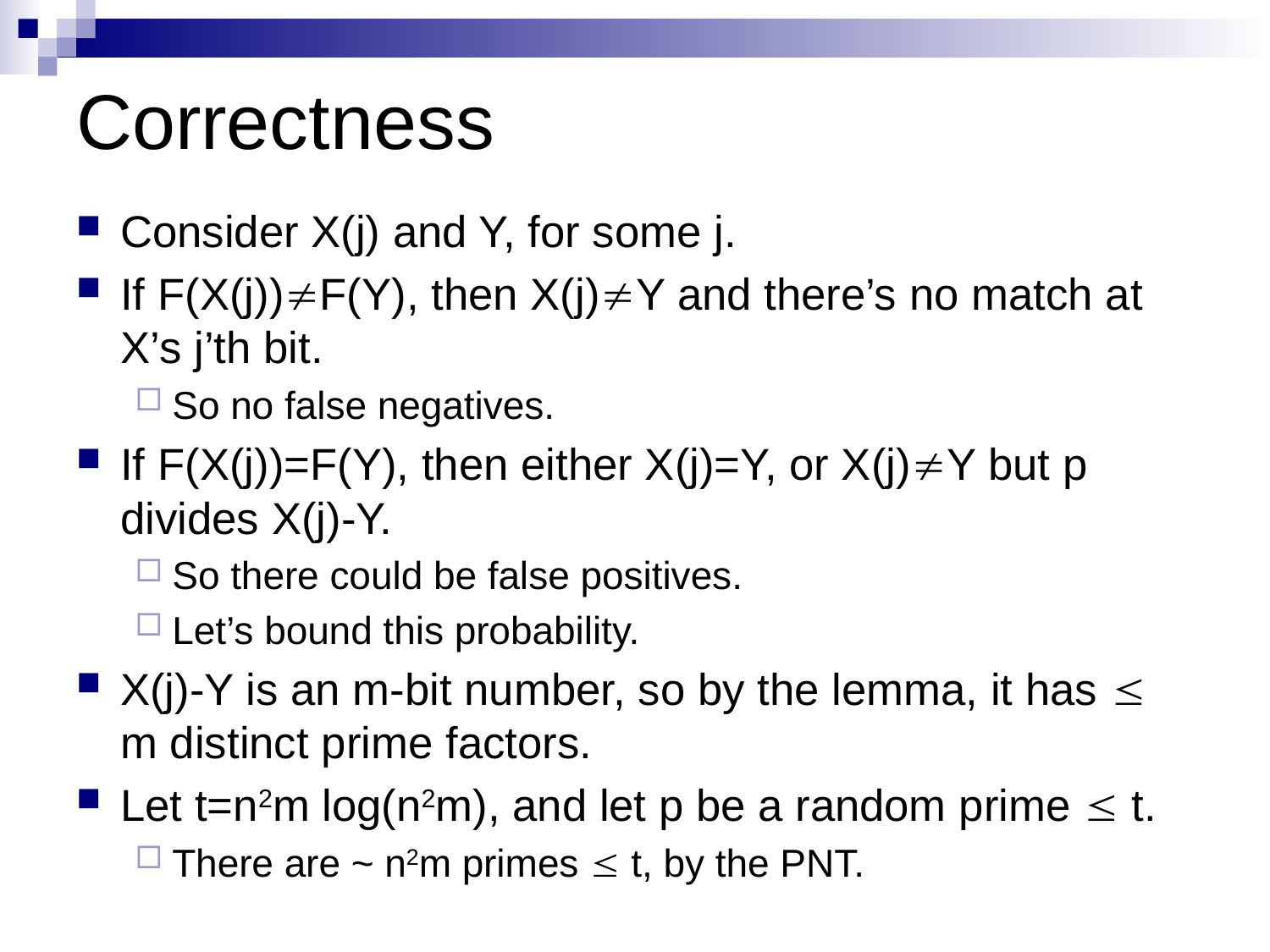

# Correctness
Consider X(j) and Y, for some j.
If F(X(j))≠F(Y), then X(j)≠Y and there’s no match at X’s j’th bit.
So no false negatives.
If F(X(j))=F(Y), then either X(j)=Y, or X(j)≠Y but p divides X(j)-Y.
So there could be false positives.
Let’s bound this probability.
X(j)-Y is an m-bit number, so by the lemma, it has ≤ m distinct prime factors.
Let t=n2m log(n2m), and let p be a random prime ≤ t.
There are ~ n2m primes ≤ t, by the PNT.